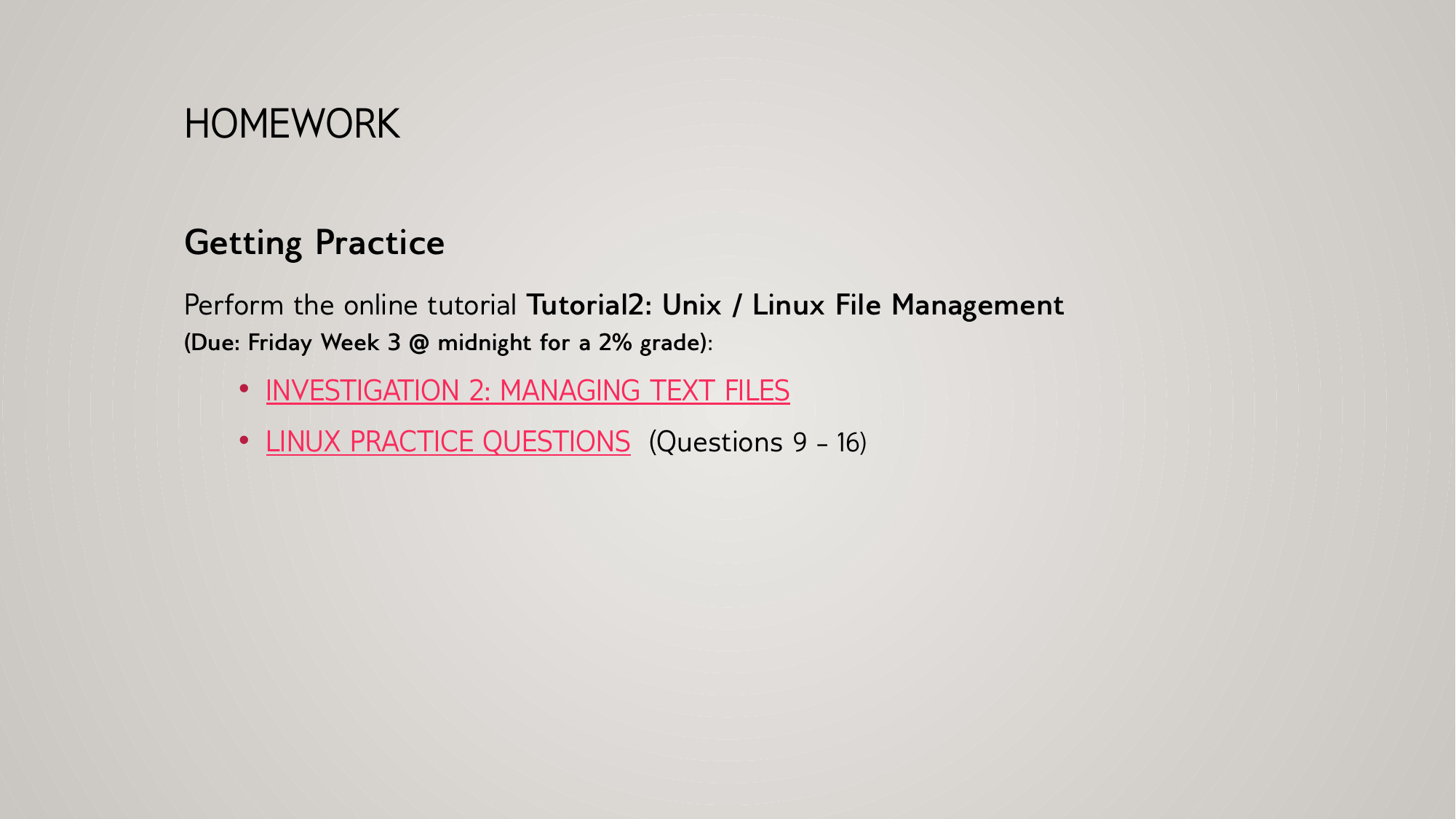

# HOMEWORK
Getting Practice
Perform the online tutorial Tutorial2: Unix / Linux File Management
(Due: Friday Week 3 @ midnight for a 2% grade):
INVESTIGATION 2: MANAGING TEXT FILES
LINUX PRACTICE QUESTIONS  (Questions 9 – 16)